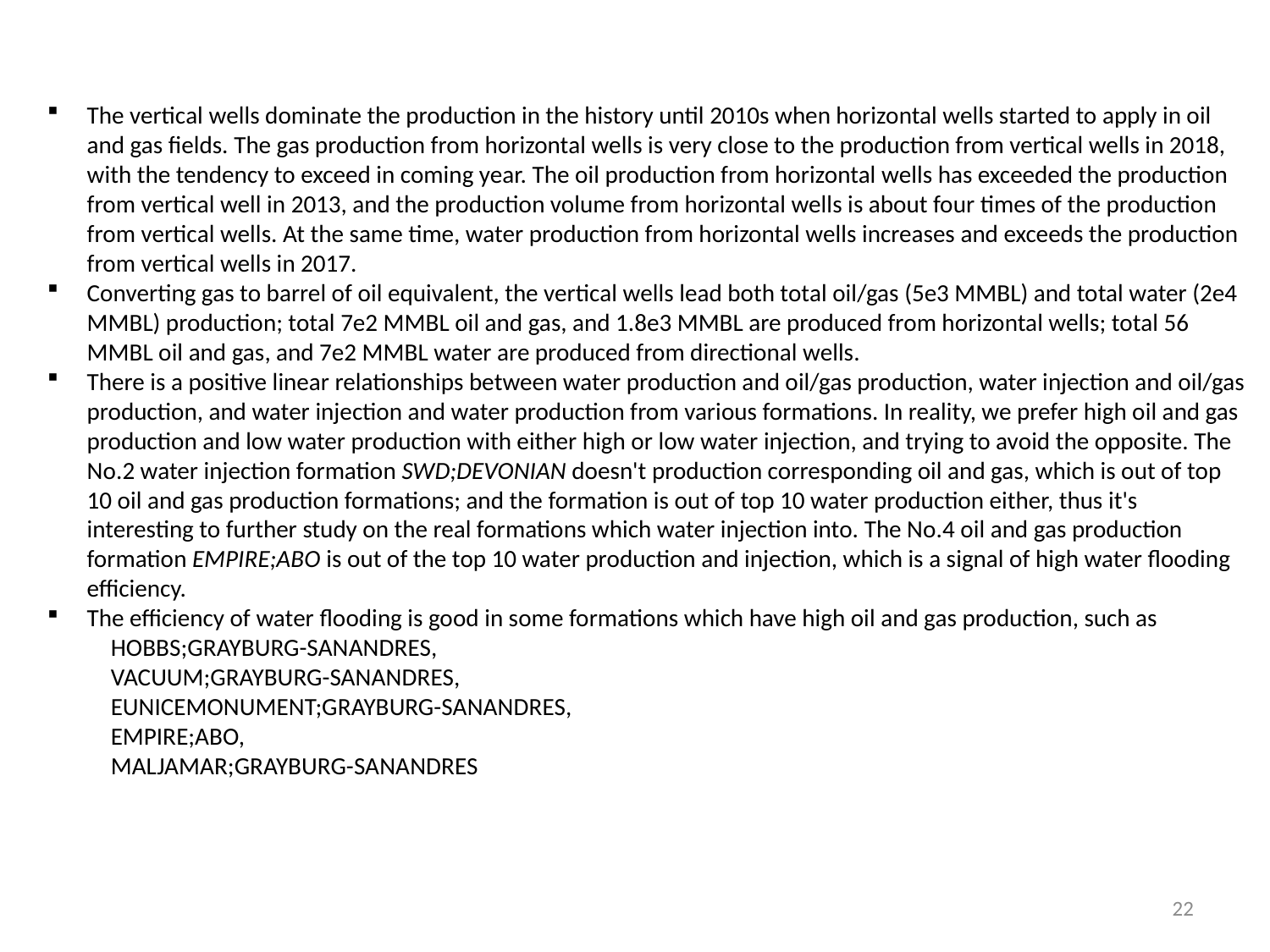

The vertical wells dominate the production in the history until 2010s when horizontal wells started to apply in oil and gas fields. The gas production from horizontal wells is very close to the production from vertical wells in 2018, with the tendency to exceed in coming year. The oil production from horizontal wells has exceeded the production from vertical well in 2013, and the production volume from horizontal wells is about four times of the production from vertical wells. At the same time, water production from horizontal wells increases and exceeds the production from vertical wells in 2017.
Converting gas to barrel of oil equivalent, the vertical wells lead both total oil/gas (5e3 MMBL) and total water (2e4 MMBL) production; total 7e2 MMBL oil and gas, and 1.8e3 MMBL are produced from horizontal wells; total 56 MMBL oil and gas, and 7e2 MMBL water are produced from directional wells.
There is a positive linear relationships between water production and oil/gas production, water injection and oil/gas production, and water injection and water production from various formations. In reality, we prefer high oil and gas production and low water production with either high or low water injection, and trying to avoid the opposite. The No.2 water injection formation SWD;DEVONIAN doesn't production corresponding oil and gas, which is out of top 10 oil and gas production formations; and the formation is out of top 10 water production either, thus it's interesting to further study on the real formations which water injection into. The No.4 oil and gas production formation EMPIRE;ABO is out of the top 10 water production and injection, which is a signal of high water flooding efficiency.
The efficiency of water flooding is good in some formations which have high oil and gas production, such as
HOBBS;GRAYBURG-SANANDRES,
VACUUM;GRAYBURG-SANANDRES,
EUNICEMONUMENT;GRAYBURG-SANANDRES,
EMPIRE;ABO,
MALJAMAR;GRAYBURG-SANANDRES
22